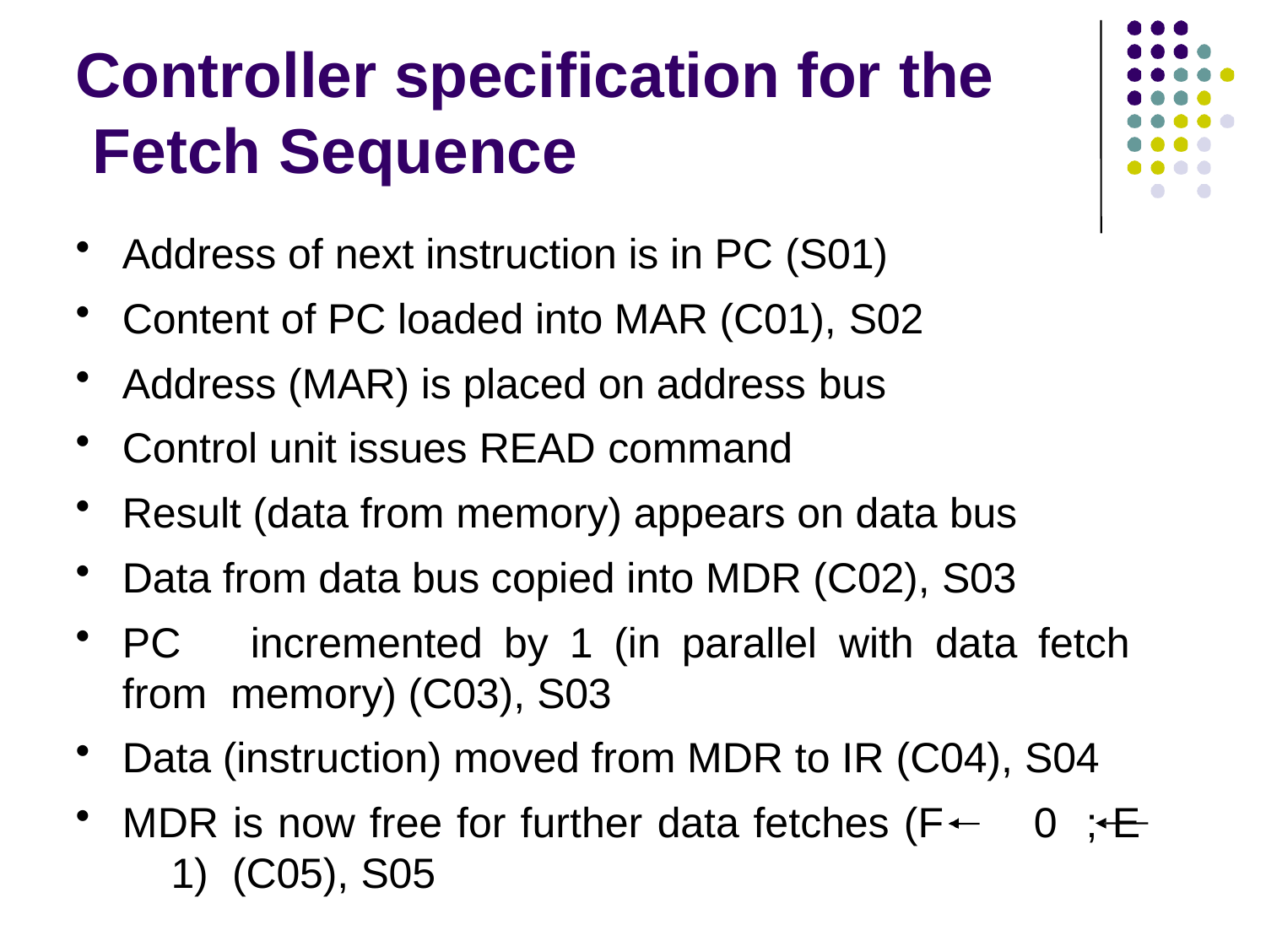

# Controller specification for the  Fetch Sequence
Address of next instruction is in PC (S01)
Content of PC loaded into MAR (C01), S02
Address (MAR) is placed on address bus
Control unit issues READ command
Result (data from memory) appears on data bus
Data from data bus copied into MDR (C02), S03
PC	incremented	by	1	(in	parallel	with	data	fetch	from  memory) (C03), S03
Data (instruction) moved from MDR to IR (C04), S04
MDR is now free for further data fetches (F	0	; E	1)  (C05), S05